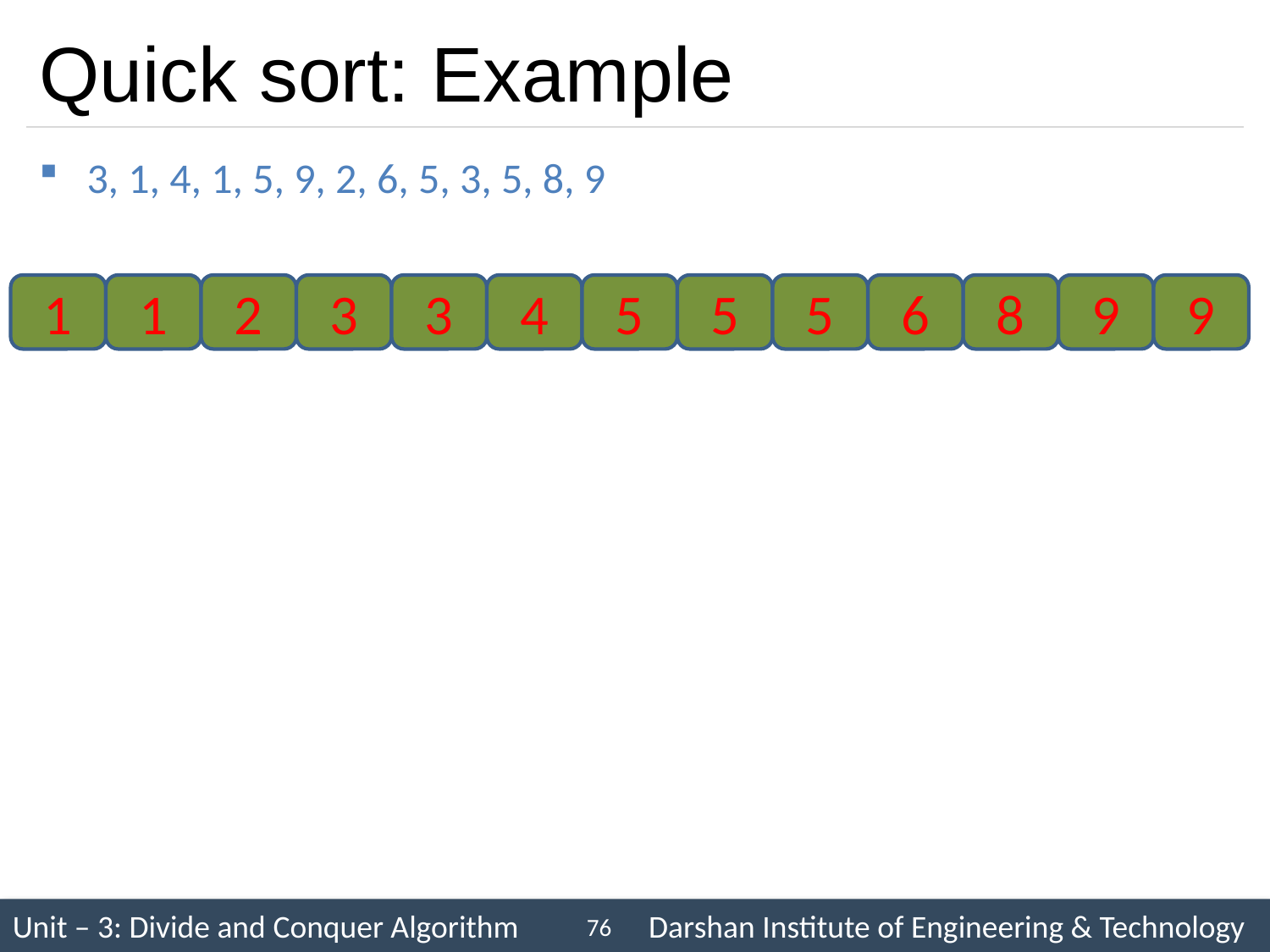

# Quick sort: Example
3, 1, 4, 1, 5, 9, 2, 6, 5, 3, 5, 8, 9
1
1
2
3
3
4
5
5
5
6
8
9
9
76